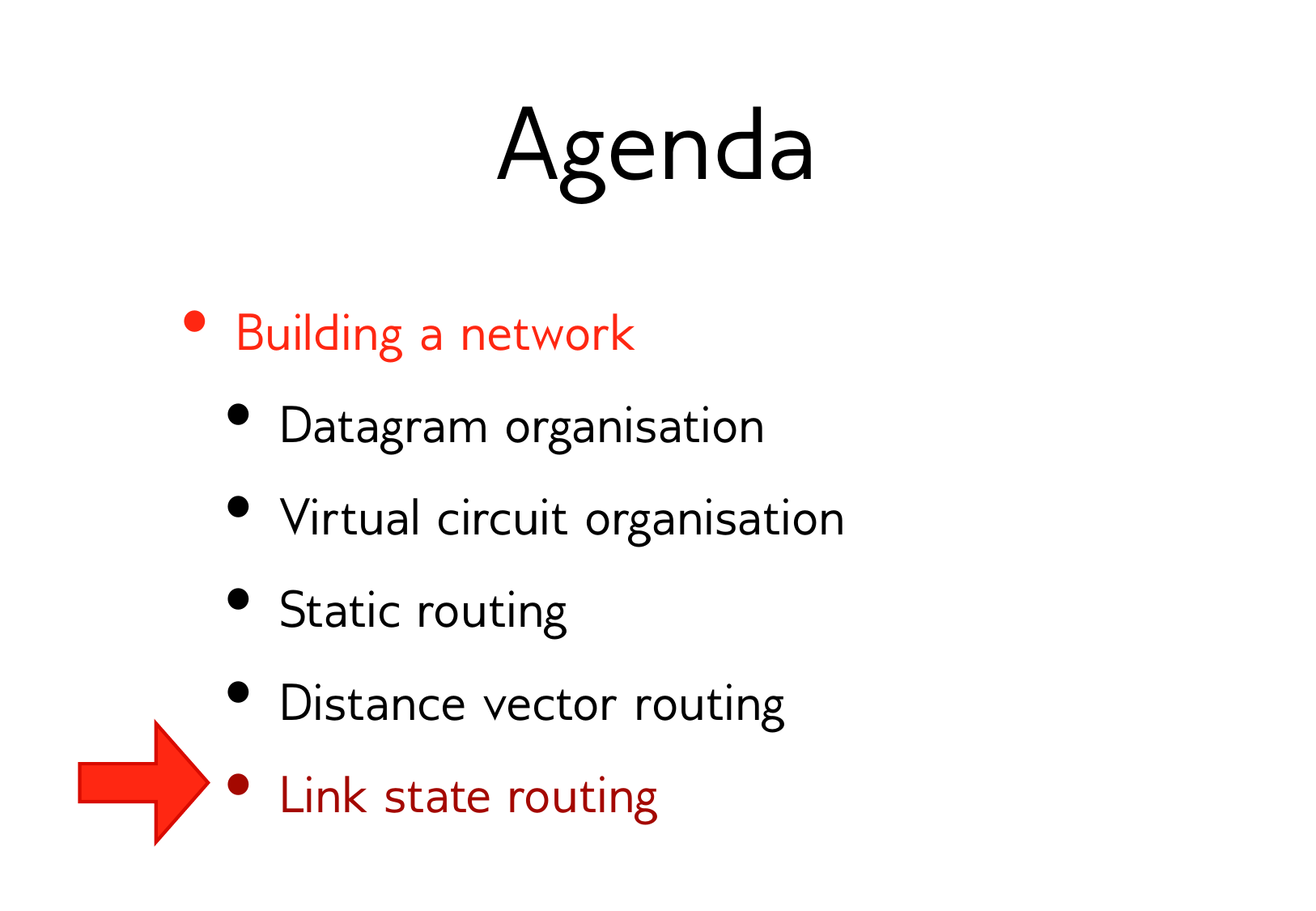

# Agenda
Building a network
Datagram organisation
Virtual circuit organisation
Static routing
Distance vector routing
Link state routing